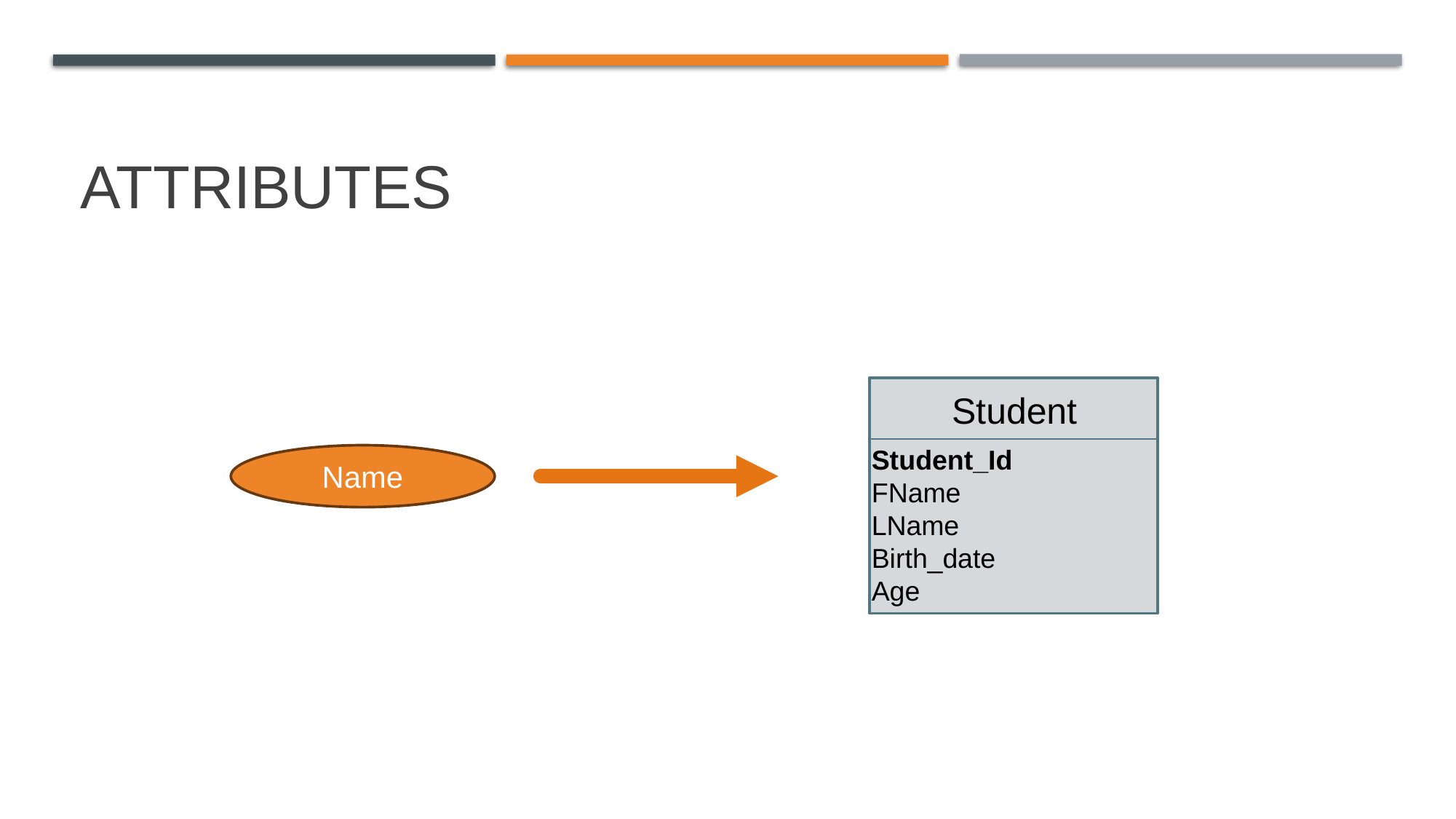

# Attributes

Student
Student_Id
FName
LName
Birth_date
Age
Name